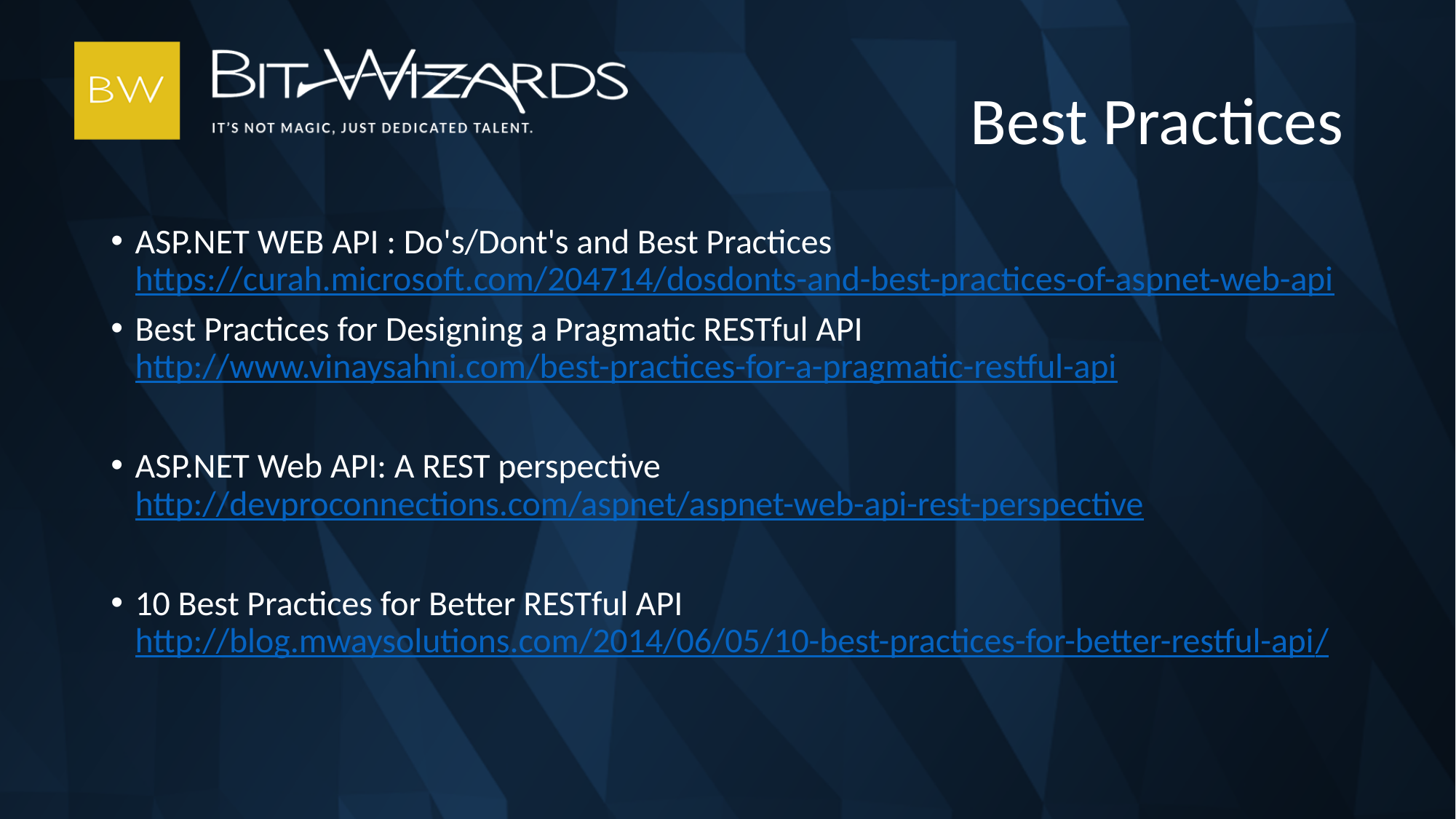

# Best Practices
ASP.NET WEB API : Do's/Dont's and Best Practices
https://curah.microsoft.com/204714/dosdonts-and-best-practices-of-aspnet-web-api
Best Practices for Designing a Pragmatic RESTful API
http://www.vinaysahni.com/best-practices-for-a-pragmatic-restful-api

ASP.NET Web API: A REST perspective
http://devproconnections.com/aspnet/aspnet-web-api-rest-perspective

10 Best Practices for Better RESTful API
http://blog.mwaysolutions.com/2014/06/05/10-best-practices-for-better-restful-api/